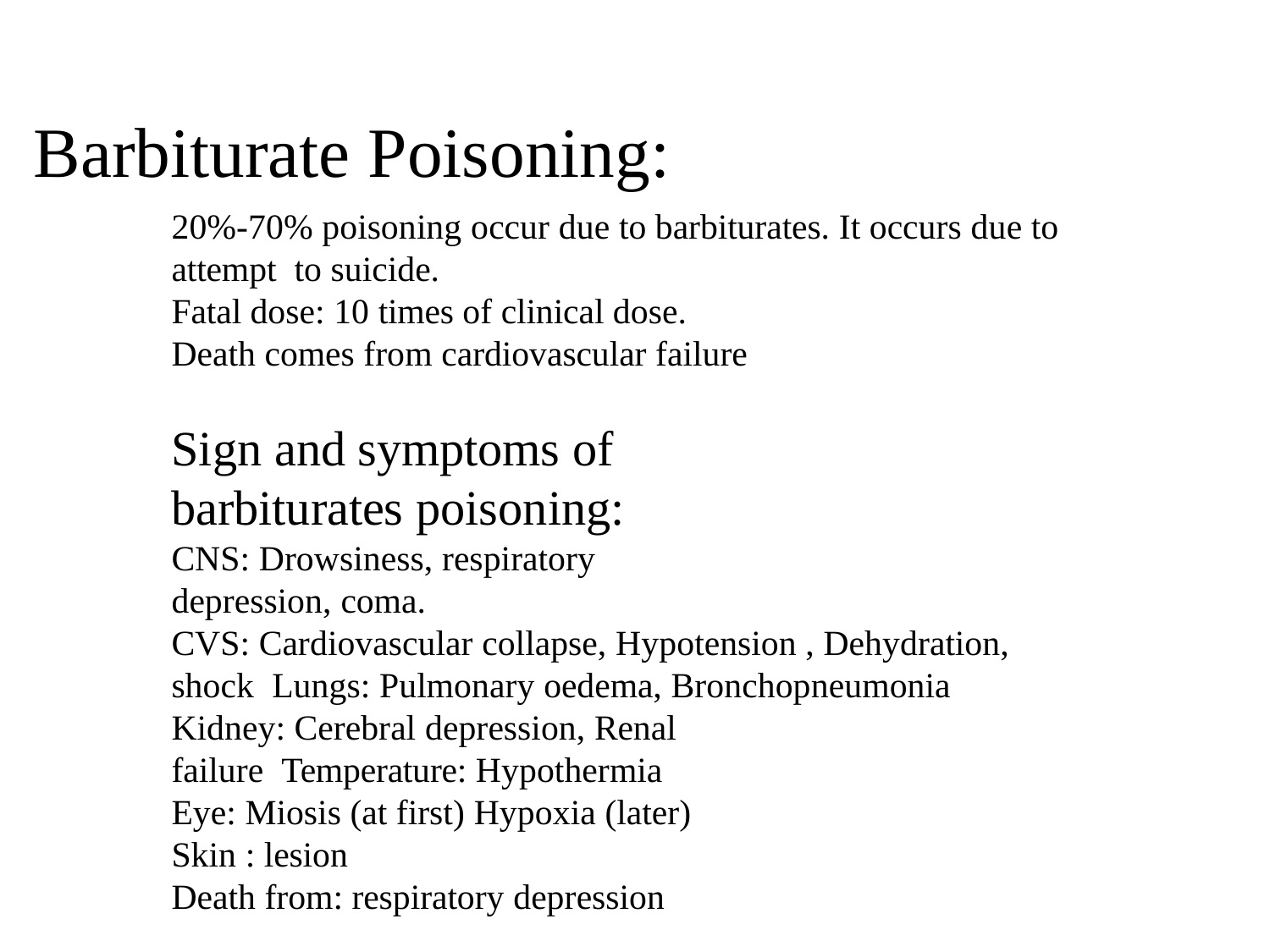

# Barbiturate Poisoning:
20%-70% poisoning occur due to barbiturates. It occurs due to attempt  to suicide.
Fatal dose: 10 times of clinical dose.  Death comes from cardiovascular failure

Sign and symptoms of barbiturates poisoning:
CNS: Drowsiness, respiratory depression, coma.
CVS: Cardiovascular collapse, Hypotension , Dehydration, shock  Lungs: Pulmonary oedema, Bronchopneumonia
Kidney: Cerebral depression, Renal failure  Temperature: Hypothermia
Eye: Miosis (at first) Hypoxia (later)
Skin : lesion
Death from: respiratory depression